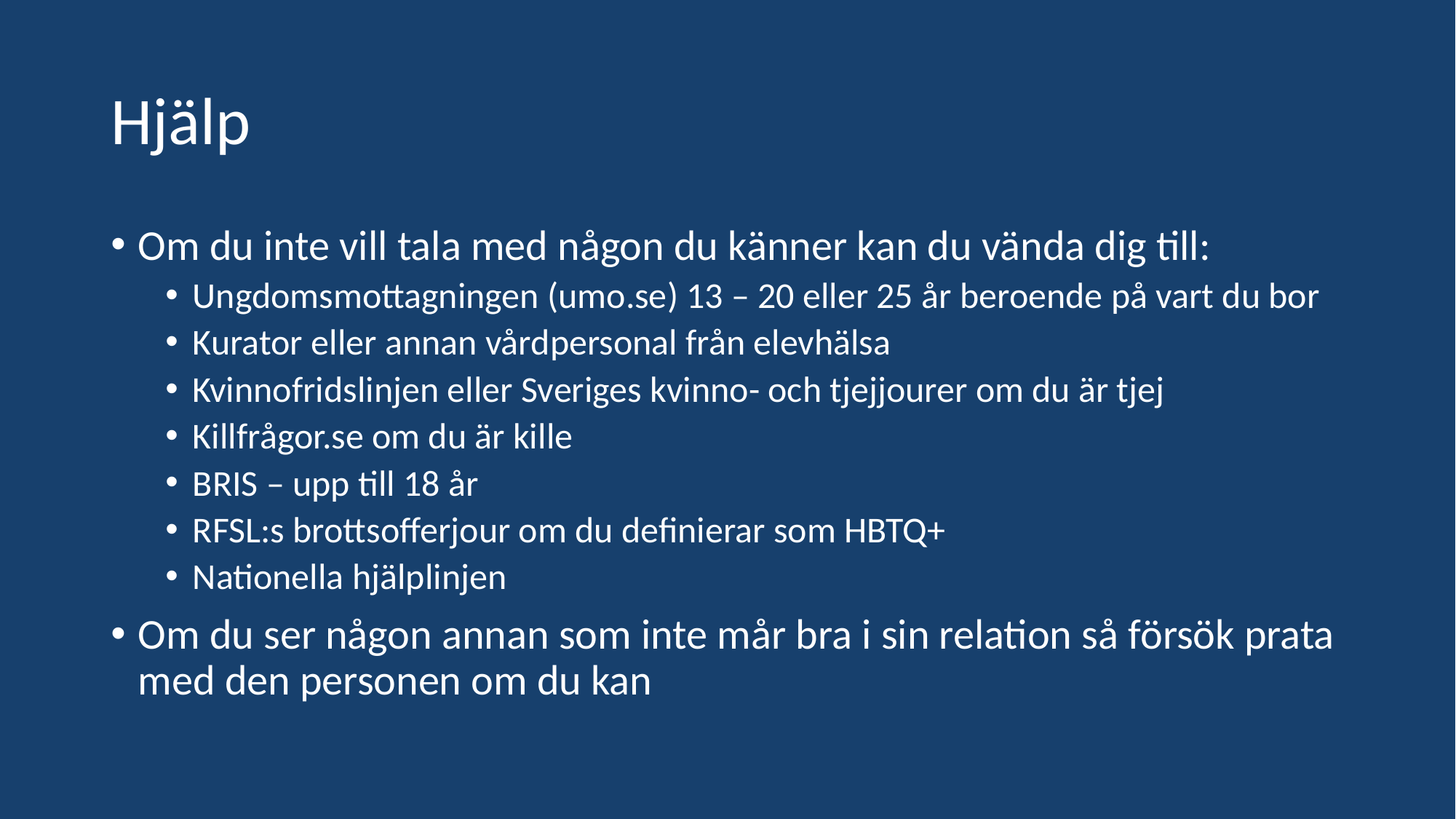

# Hjälp
Om du inte vill tala med någon du känner kan du vända dig till:
Ungdomsmottagningen (umo.se) 13 – 20 eller 25 år beroende på vart du bor
Kurator eller annan vårdpersonal från elevhälsa
Kvinnofridslinjen eller Sveriges kvinno- och tjejjourer om du är tjej
Killfrågor.se om du är kille
BRIS – upp till 18 år
RFSL:s brottsofferjour om du definierar som HBTQ+
Nationella hjälplinjen
Om du ser någon annan som inte mår bra i sin relation så försök prata med den personen om du kan